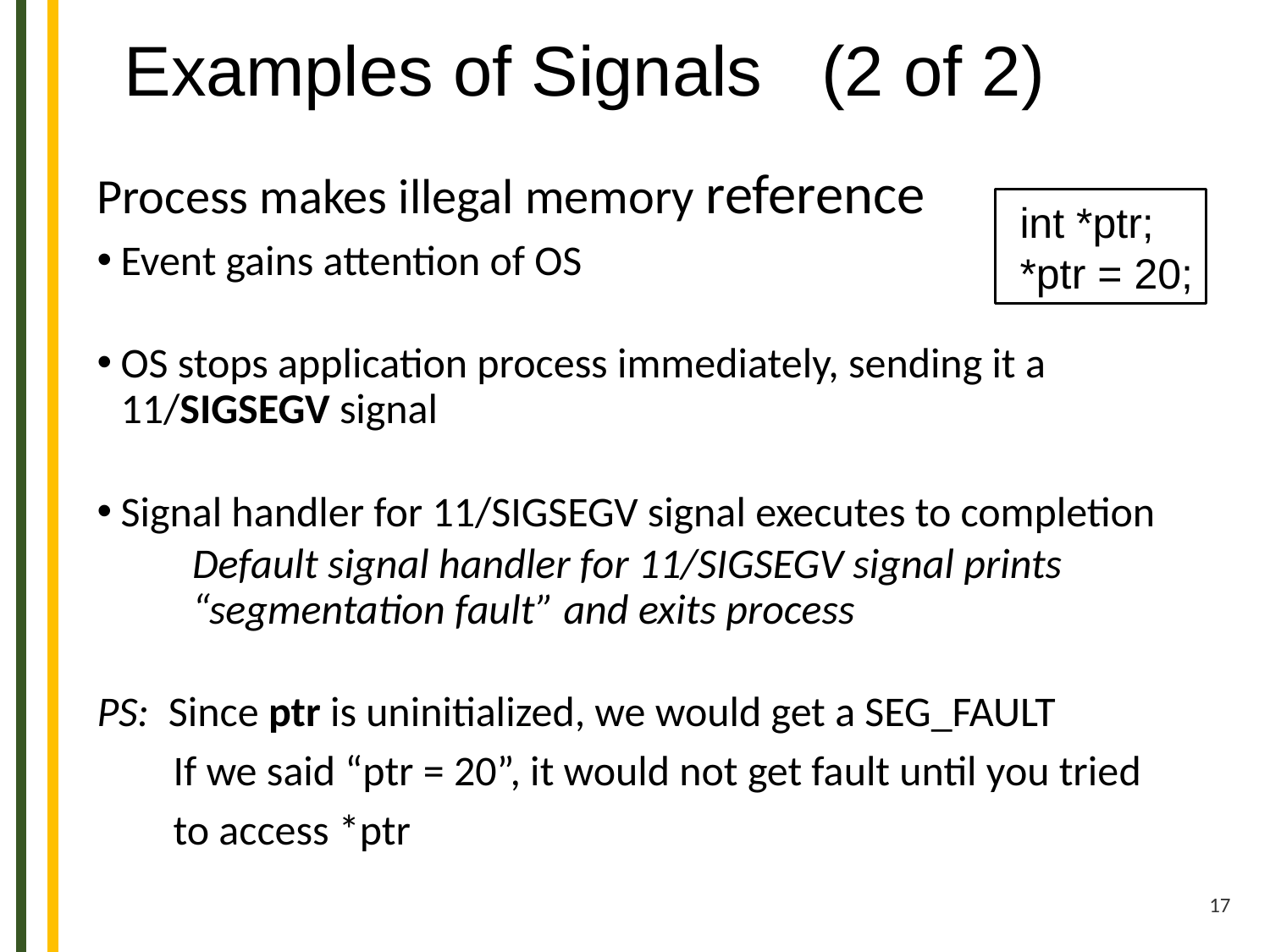

# Examples of Signals   (2 of 2)
Process makes illegal memory reference
Event gains attention of OS

OS stops application process immediately, sending it a 11/SIGSEGV signal

Signal handler for 11/SIGSEGV signal executes to completion
Default signal handler for 11/SIGSEGV signal prints “segmentation fault” and exits process

PS:  Since ptr is uninitialized, we would get a SEG_FAULT
        If we said “ptr = 20”, it would not get fault until you tried
        to access *ptr
 int *ptr;
 *ptr = 20;
17